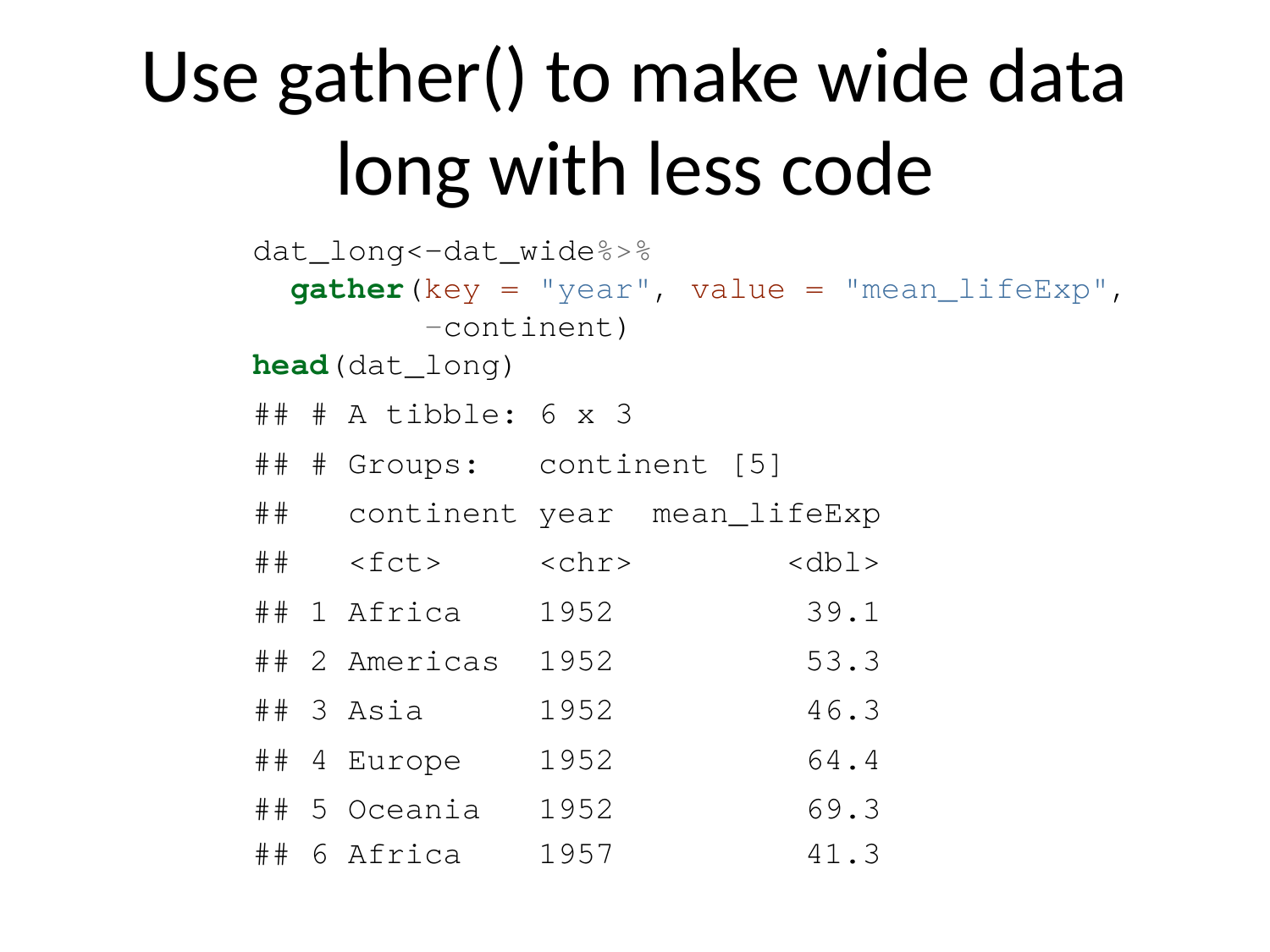

# Use gather() to make wide data long with less code
dat_long<-dat_wide%>%
  gather(key = "year", value = "mean_lifeExp",
         -continent)
head(dat_long)
## # A tibble: 6 x 3
## # Groups:   continent [5]
##   continent year  mean_lifeExp
##   <fct>     <chr>        <dbl>
## 1 Africa    1952          39.1
## 2 Americas  1952          53.3
## 3 Asia      1952          46.3
## 4 Europe    1952          64.4
## 5 Oceania   1952          69.3
## 6 Africa    1957          41.3